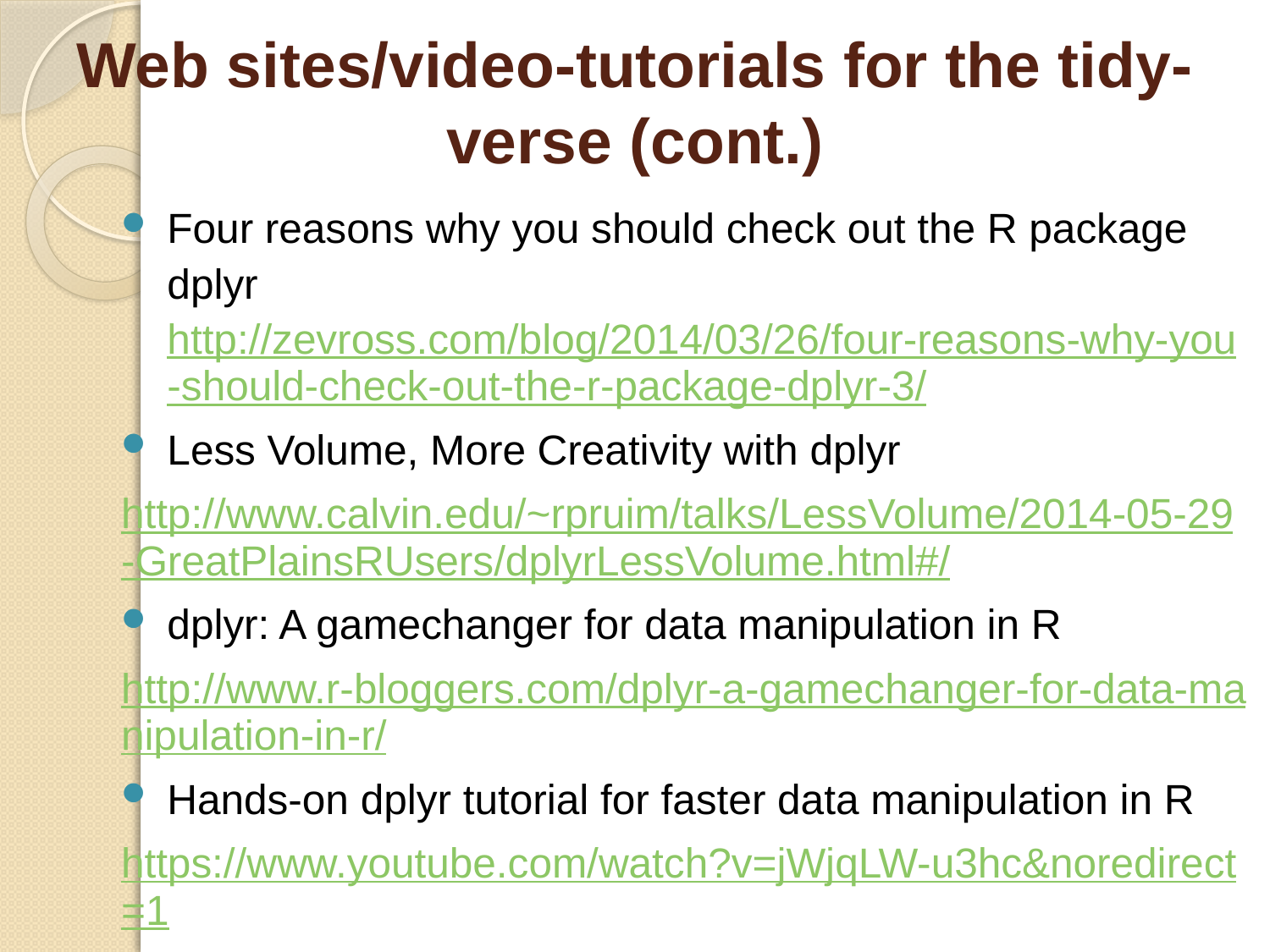

# Web sites/video-tutorials for the tidy-verse (cont.)
Four reasons why you should check out the R package dplyr http://zevross.com/blog/2014/03/26/four-reasons-why-you-should-check-out-the-r-package-dplyr-3/
Less Volume, More Creativity with dplyr
http://www.calvin.edu/~rpruim/talks/LessVolume/2014-05-29-GreatPlainsRUsers/dplyrLessVolume.html#/
dplyr: A gamechanger for data manipulation in R
http://www.r-bloggers.com/dplyr-a-gamechanger-for-data-manipulation-in-r/
Hands-on dplyr tutorial for faster data manipulation in R
https://www.youtube.com/watch?v=jWjqLW-u3hc&noredirect=1
https://www.youtube.com/watch?v=40tyOFMZUSM&spfreload=10
http://garrettgman.github.io/tidying/
http://sharpsightlabs.com/blog/dplyr-intro-data-manipulation-with-r